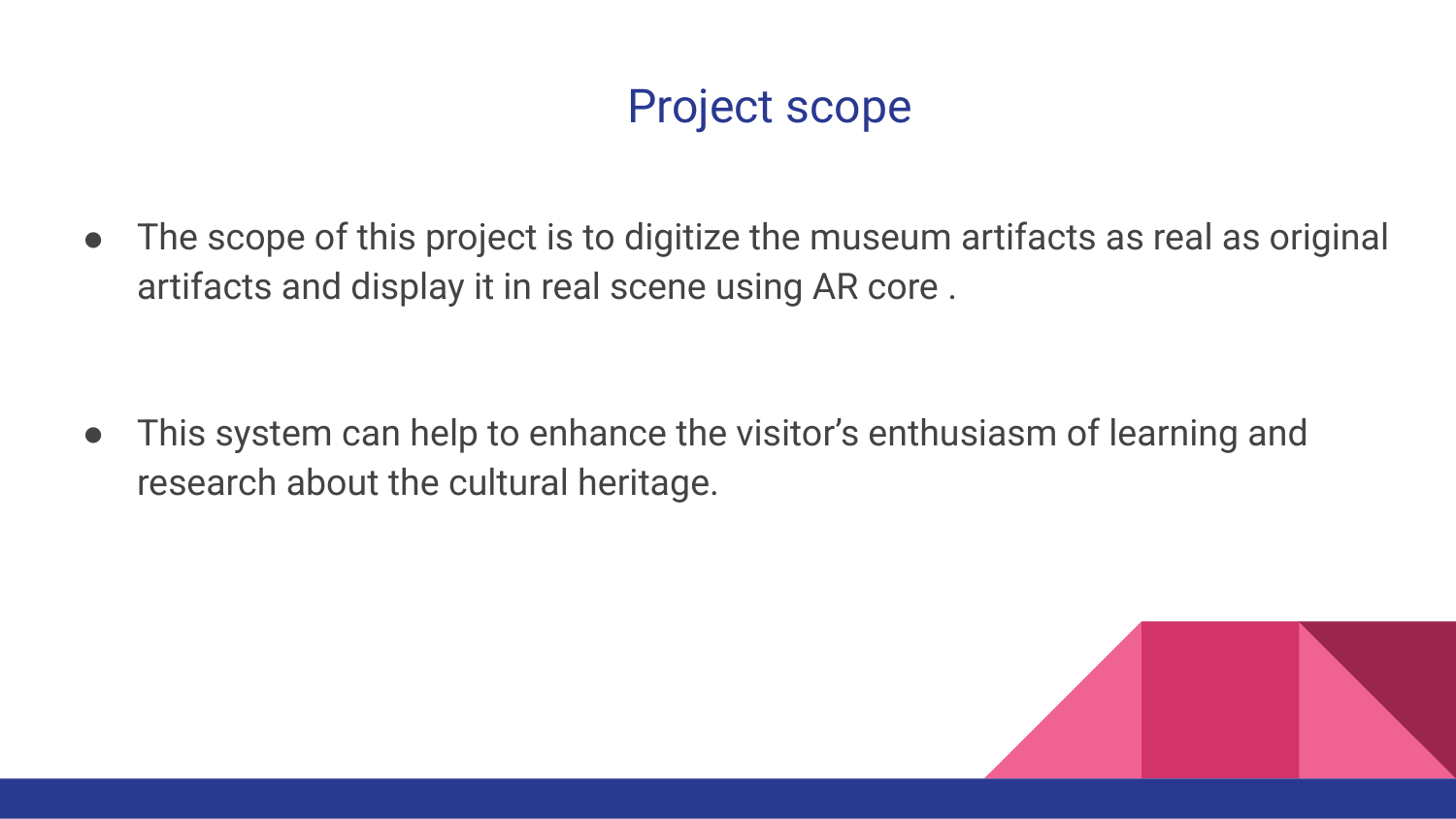

# Project scope
The scope of this project is to digitize the museum artifacts as real as original artifacts and display it in real scene using AR core .

This system can help to enhance the visitor’s enthusiasm of learning and research about the cultural heritage.